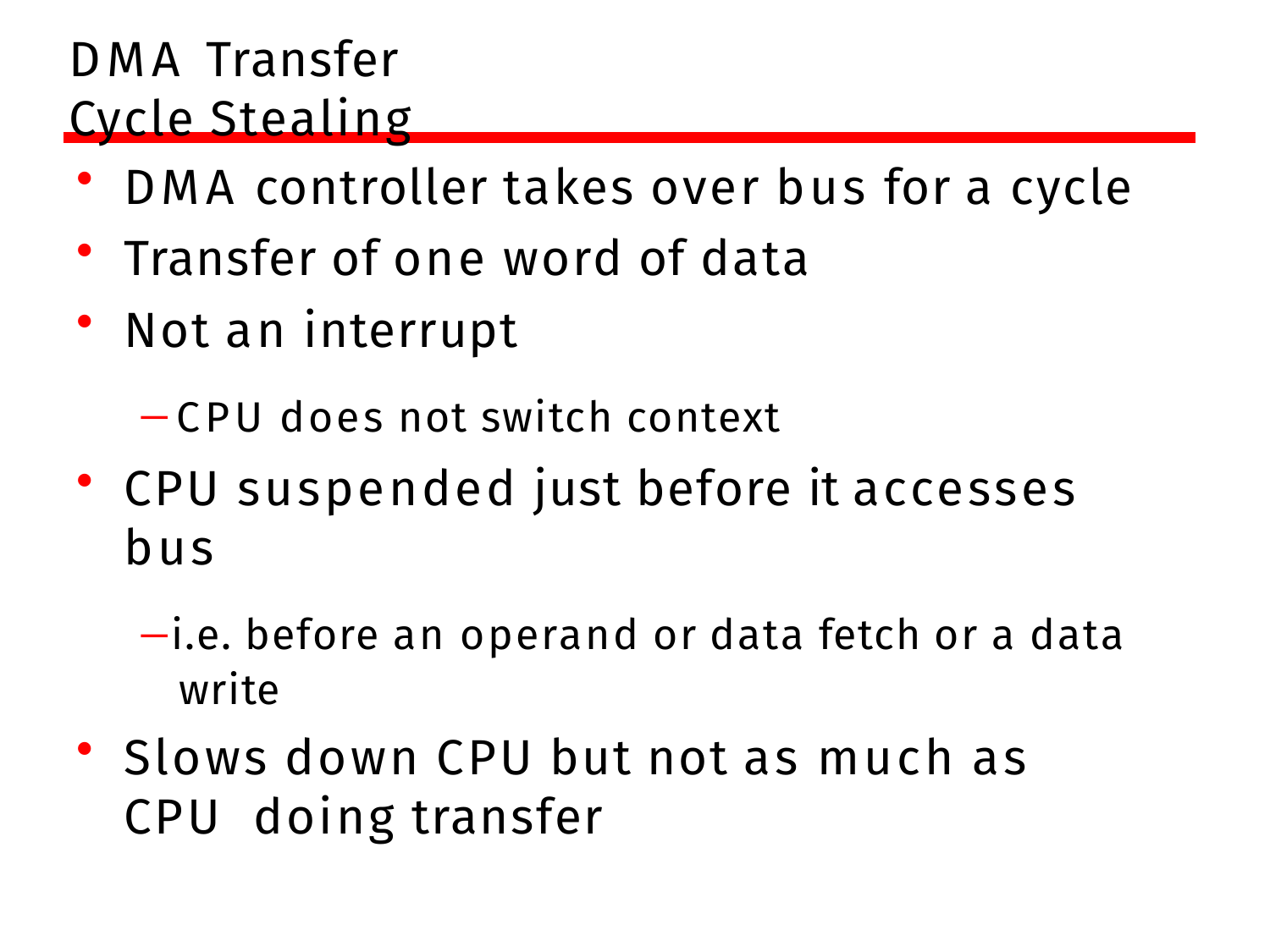

# DMA Transfer  Cycle Stealing
DMA controller takes over bus for a cycle
Transfer of one word of data
Not an interrupt
—CPU does not switch context
CPU suspended just before it accesses bus
—i.e. before an operand or data fetch or a data  write
Slows down CPU but not as much as CPU  doing transfer